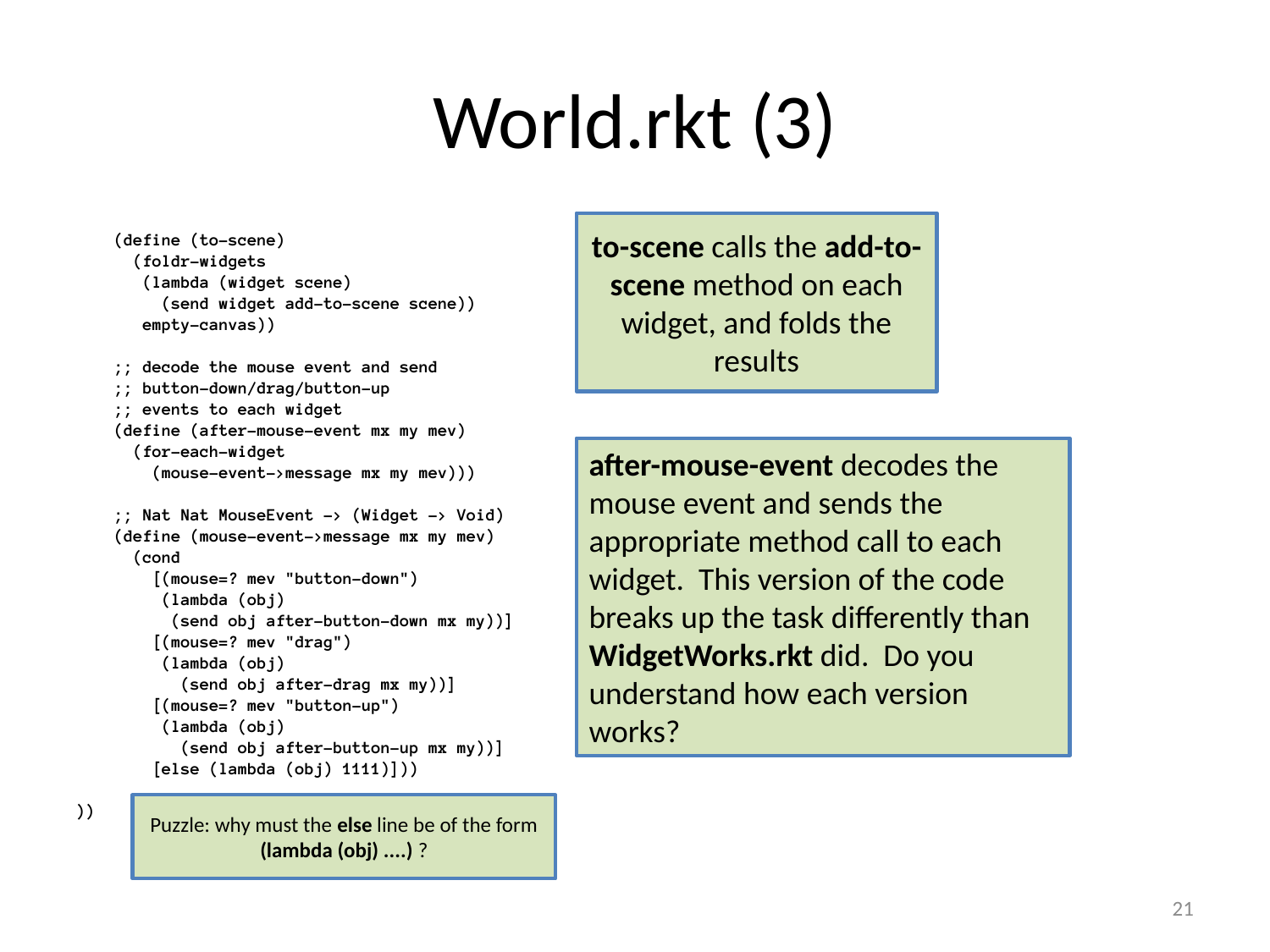

# World.rkt (3)
to-scene calls the add-to-scene method on each widget, and folds the results
    (define (to-scene)
      (foldr-widgets
       (lambda (widget scene)
         (send widget add-to-scene scene))
       empty-canvas))

    ;; decode the mouse event and send
    ;; button-down/drag/button-up
    ;; events to each widget
    (define (after-mouse-event mx my mev)
      (for-each-widget
        (mouse-event->message mx my mev)))

    ;; Nat Nat MouseEvent -> (Widget -> Void)
    (define (mouse-event->message mx my mev)
      (cond
        [(mouse=? mev "button-down")
         (lambda (obj)
          (send obj after-button-down mx my))]
        [(mouse=? mev "drag")
         (lambda (obj)
           (send obj after-drag mx my))]
        [(mouse=? mev "button-up")
         (lambda (obj)
           (send obj after-button-up mx my))]
        [else (lambda (obj) 1111)]))

))
after-mouse-event decodes the mouse event and sends the appropriate method call to each widget.  This version of the code breaks up the task differently than WidgetWorks.rkt did.  Do you understand how each version works?
Puzzle: why must the else line be of the form (lambda (obj) ....) ?
21